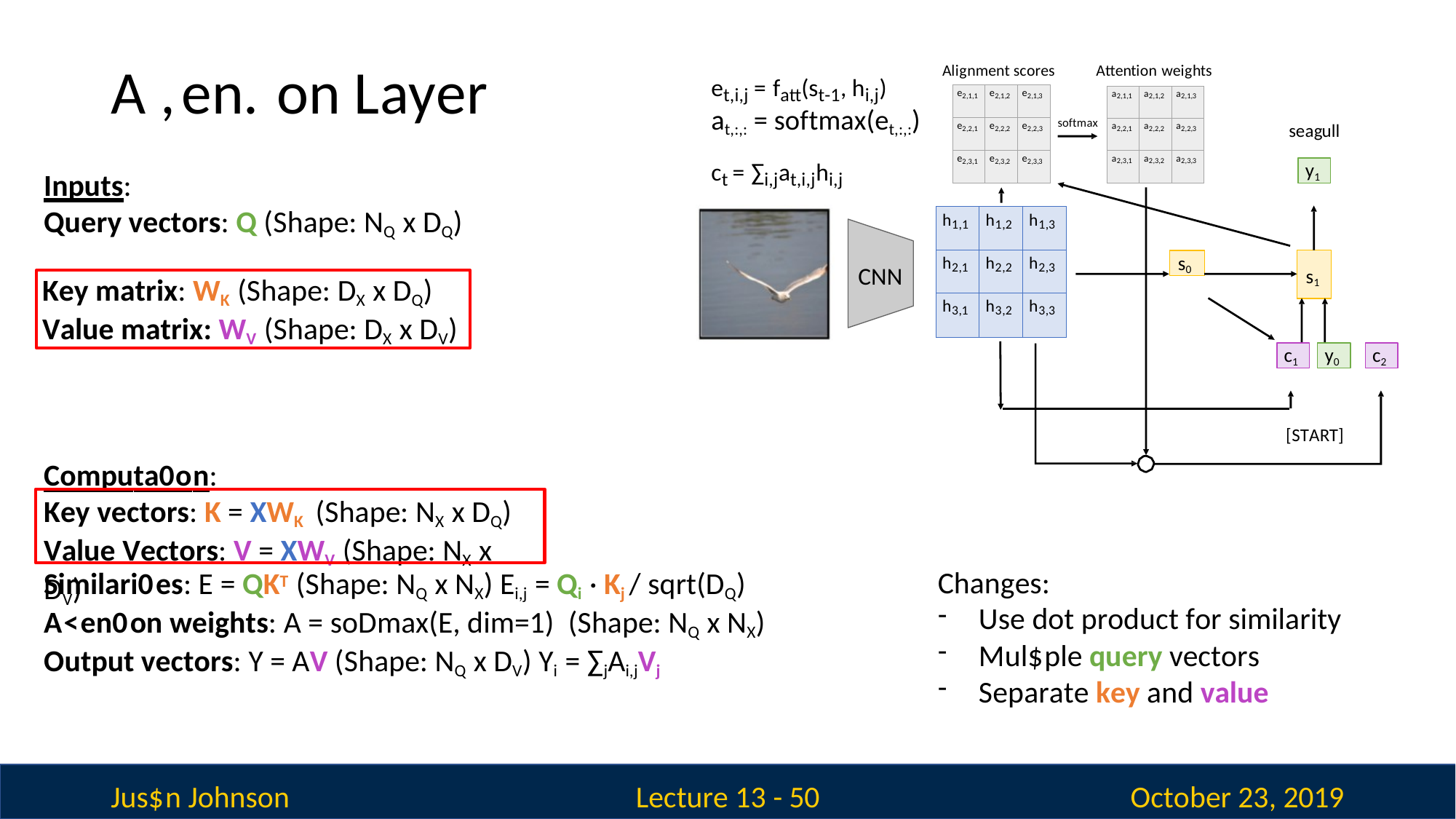

# A,en.on Layer
Alignment scores
Attention weights
et,i,j = fatt(st-1, hi,j) at,:,: = softmax(et,:,:)
ct = ∑i,jat,i,jhi,j
| e2,1,1 | e2,1,2 | e2,1,3 |
| --- | --- | --- |
| e2,2,1 | e2,2,2 | e2,2,3 |
| e2,3,1 | e2,3,2 | e2,3,3 |
| a2,1,1 | a2,1,2 | a2,1,3 |
| --- | --- | --- |
| a2,2,1 | a2,2,2 | a2,2,3 |
| a2,3,1 | a2,3,2 | a2,3,3 |
softmax
seagull

y1
Inputs:
Query vectors: Q (Shape: NQ  x DQ)

| h1,1 | h1,2 | h1,3 |
| --- | --- | --- |
| h2,1 | h2,2 | h2,3 |
| h3,1 | h3,2 | h3,3 |

s0

CNN
s1
Key matrix: WK  (Shape: DX  x DQ) Value matrix: WV  (Shape: DX  x DV)

c1
y0
c2

[START]
Computa0on:

Key vectors: K = XWK   (Shape: NX  x DQ)
Value Vectors: V = XWV  (Shape: NX  x DV)
Changes:
Similari0es: E = QKT  (Shape: NQ  x NX) Ei,j  = Qi  · Kj / sqrt(DQ) A<en0on weights: A = soDmax(E, dim=1)  (Shape: NQ  x NX) Output vectors: Y = AV (Shape: NQ  x DV) Yi  = ∑jAi,jVj
Use dot product for similarity
Mul$ple query vectors
Separate key and value
Jus$n Johnson
October 23, 2019
Lecture 13 - 50